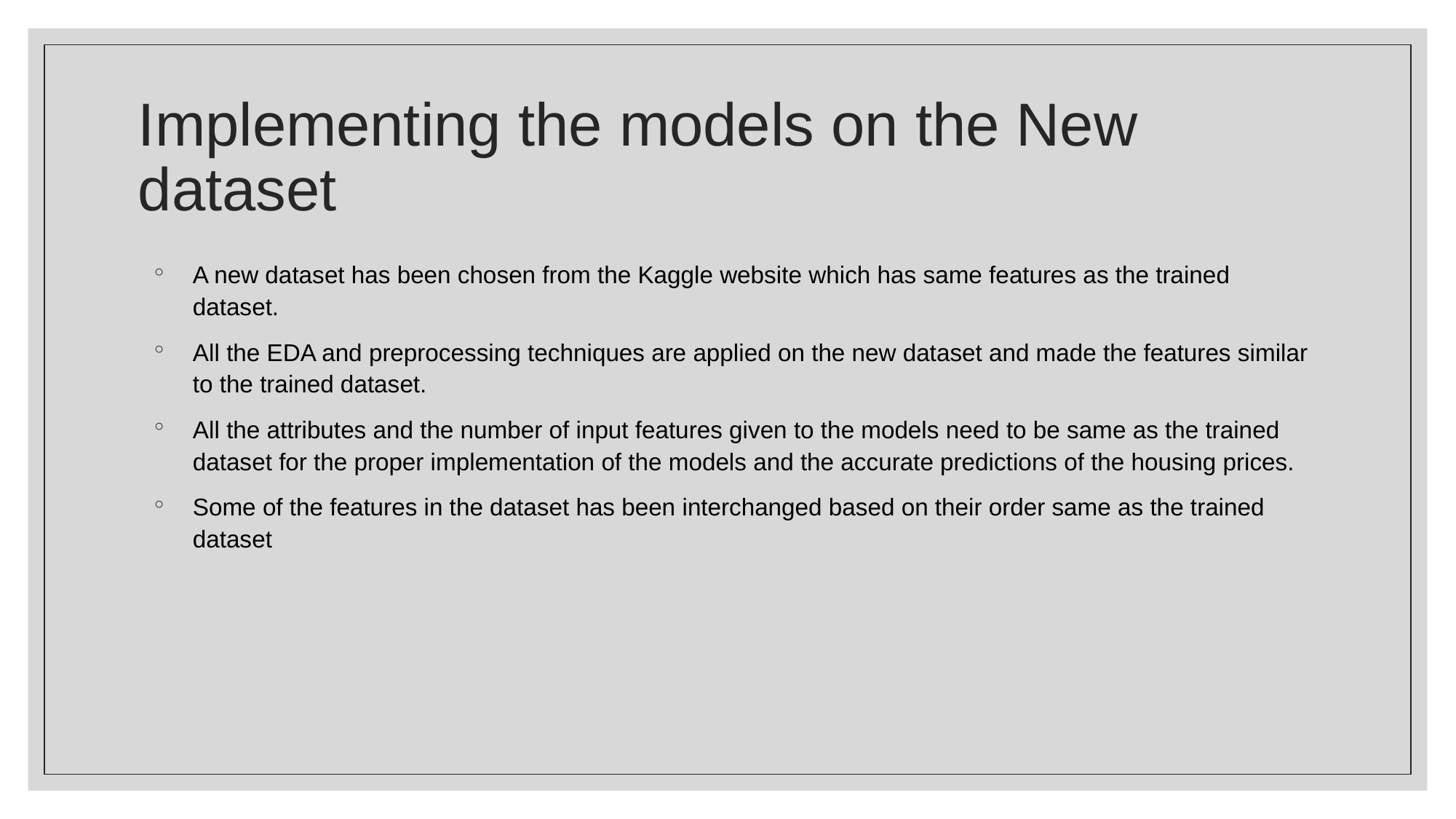

# Implementing the models on the New dataset
A new dataset has been chosen from the Kaggle website which has same features as the trained dataset.
All the EDA and preprocessing techniques are applied on the new dataset and made the features similar to the trained dataset.
All the attributes and the number of input features given to the models need to be same as the trained dataset for the proper implementation of the models and the accurate predictions of the housing prices.
Some of the features in the dataset has been interchanged based on their order same as the trained dataset